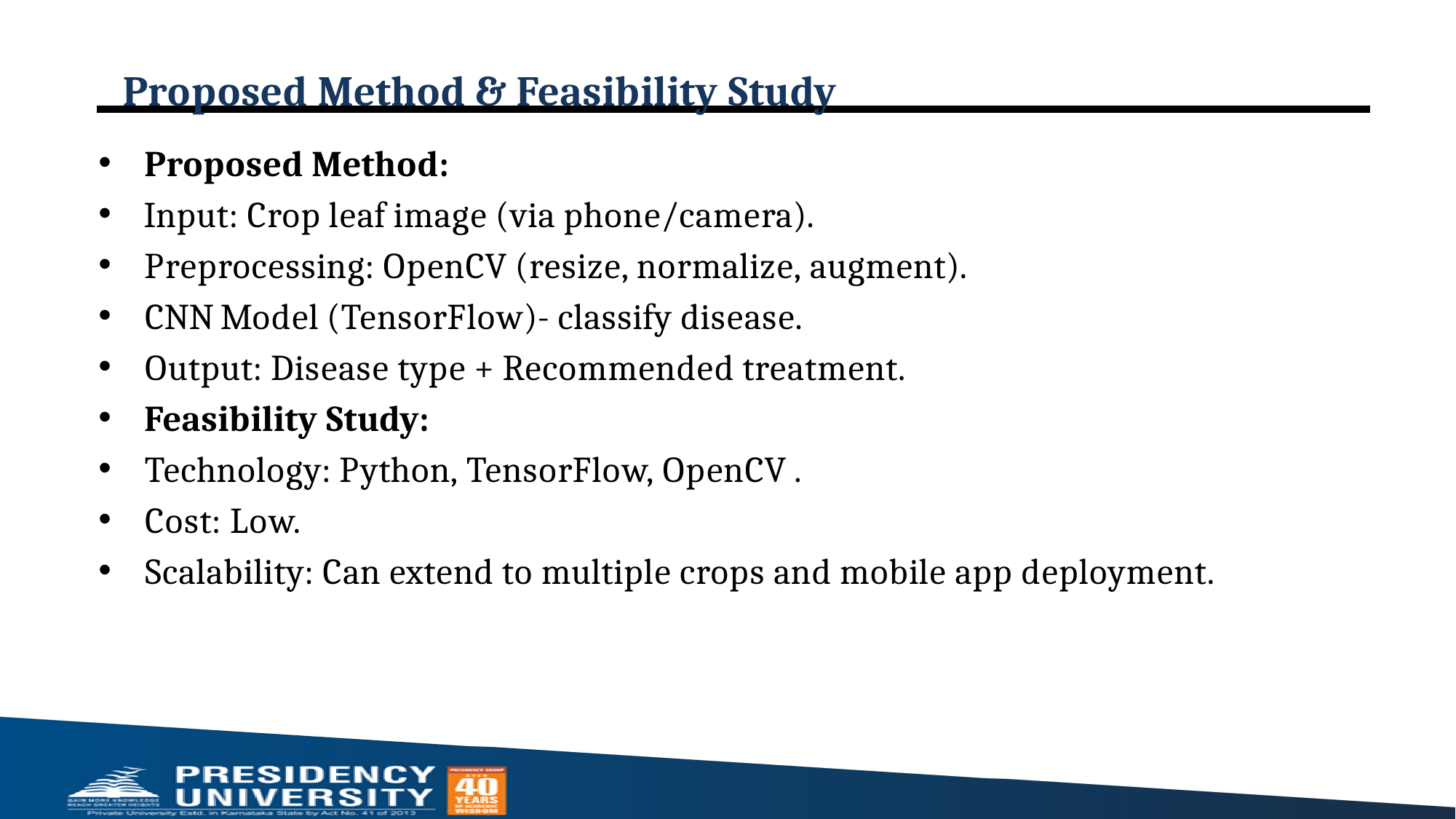

# Proposed Method & Feasibility Study
Proposed Method:
Input: Crop leaf image (via phone/camera).
Preprocessing: OpenCV (resize, normalize, augment).
CNN Model (TensorFlow)- classify disease.
Output: Disease type + Recommended treatment.
Feasibility Study:
Technology: Python, TensorFlow, OpenCV .
Cost: Low.
Scalability: Can extend to multiple crops and mobile app deployment.